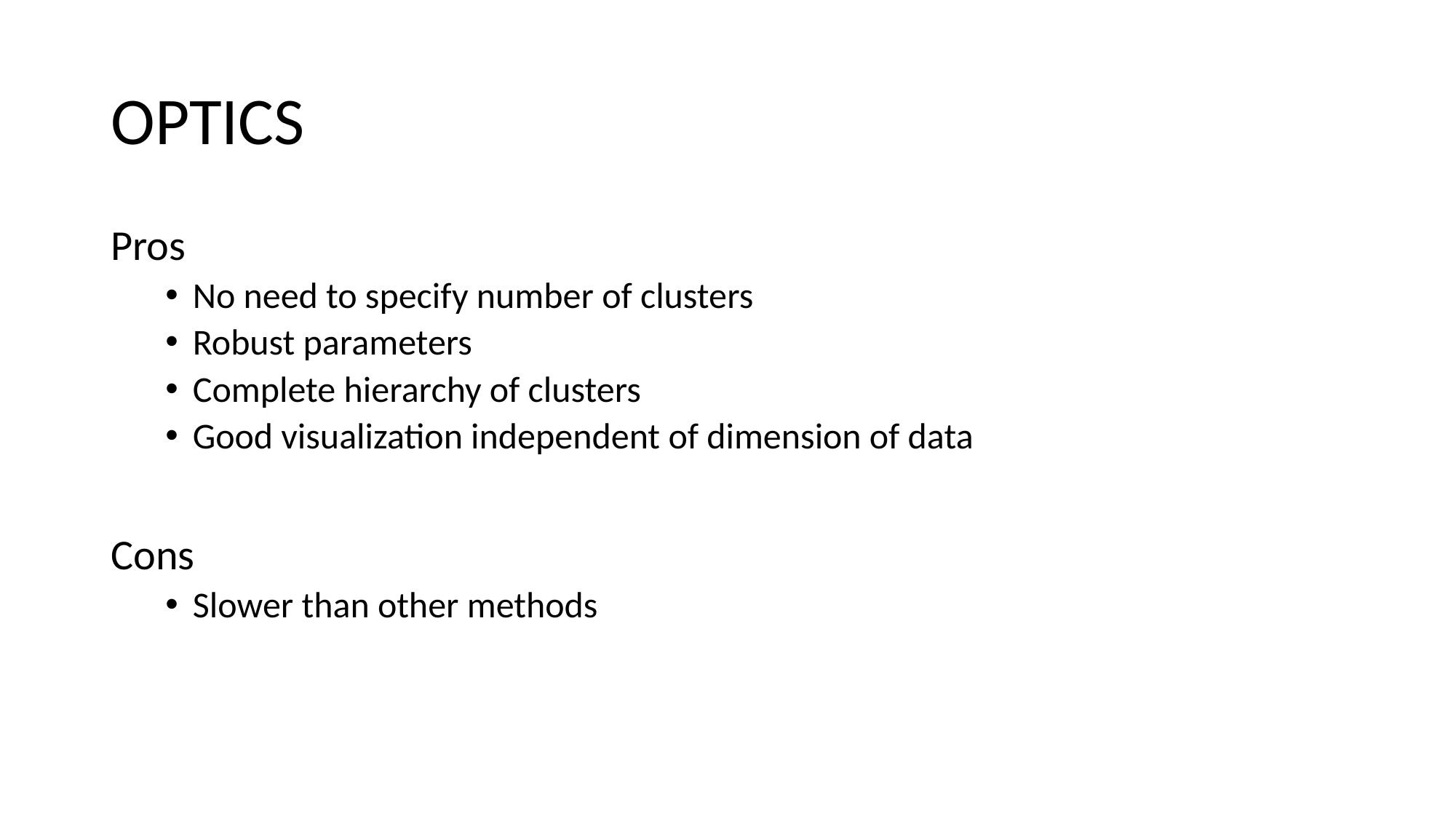

# OPTICS
Pros
No need to specify number of clusters
Robust parameters
Complete hierarchy of clusters
Good visualization independent of dimension of data

Cons
Slower than other methods